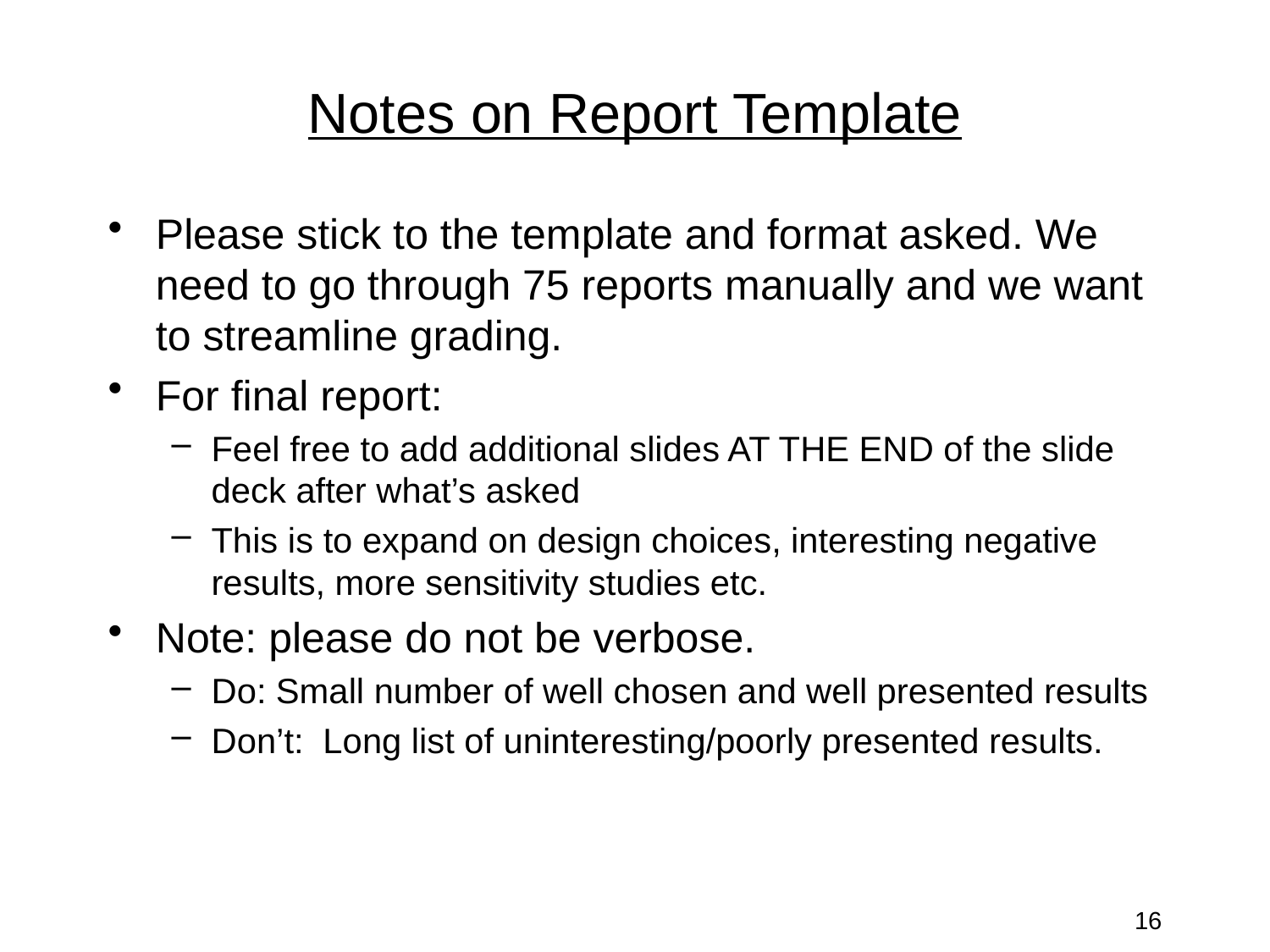

# Notes on Report Template
Please stick to the template and format asked. We need to go through 75 reports manually and we want to streamline grading.
For final report:
Feel free to add additional slides AT THE END of the slide deck after what’s asked
This is to expand on design choices, interesting negative results, more sensitivity studies etc.
Note: please do not be verbose.
Do: Small number of well chosen and well presented results
Don’t:  Long list of uninteresting/poorly presented results.
16